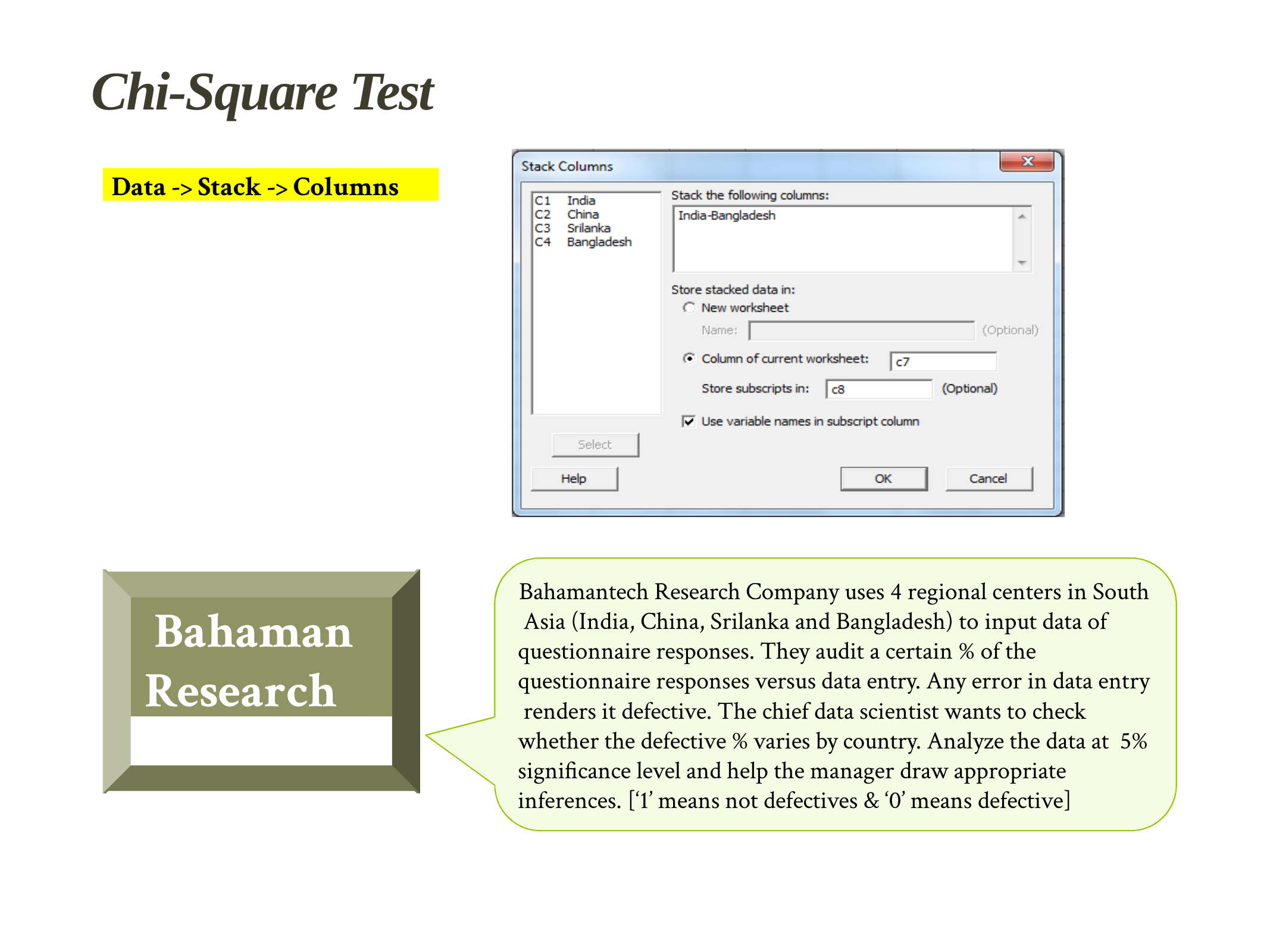

# Chi-Square Test

Data -> Stack -> Columns

Bahamantech Research Company uses 4 regional centers in South  Asia (India, China, Srilanka and Bangladesh) to input data of  questionnaire responses. They audit a certain % of the  questionnaire responses versus data entry. Any error in data entry  renders it defective. The chief data scientist wants to check  whether the defective % varies by country. Analyze the data at  5% significance level and help the manager draw appropriate  inferences. [‘1’ means not defectives & ‘0’ means defective]
Bahaman  Research

22